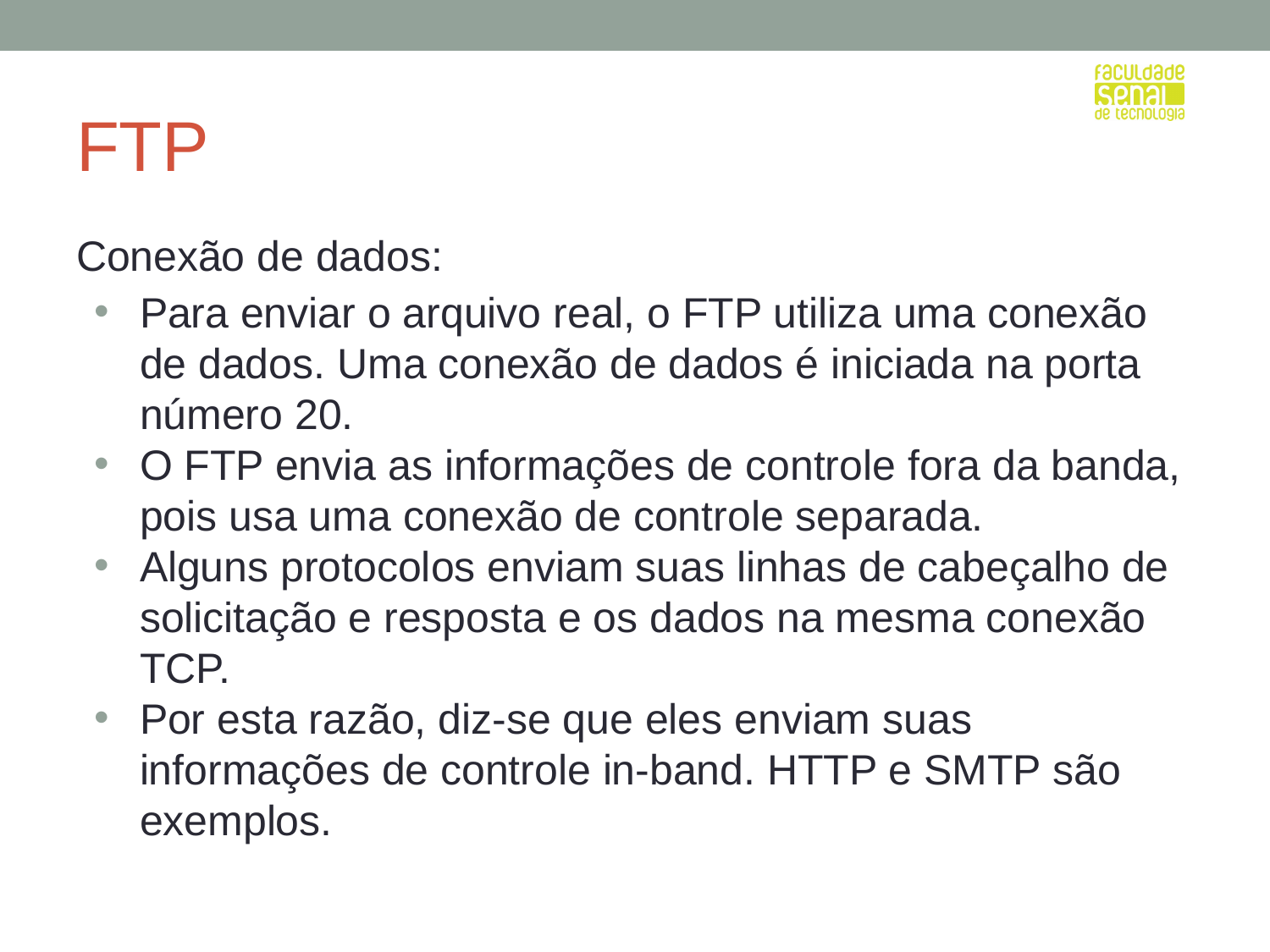

# FTP
Conexão de dados:
Para enviar o arquivo real, o FTP utiliza uma conexão de dados. Uma conexão de dados é iniciada na porta número 20.
O FTP envia as informações de controle fora da banda, pois usa uma conexão de controle separada.
Alguns protocolos enviam suas linhas de cabeçalho de solicitação e resposta e os dados na mesma conexão TCP.
Por esta razão, diz-se que eles enviam suas informações de controle in-band. HTTP e SMTP são exemplos.